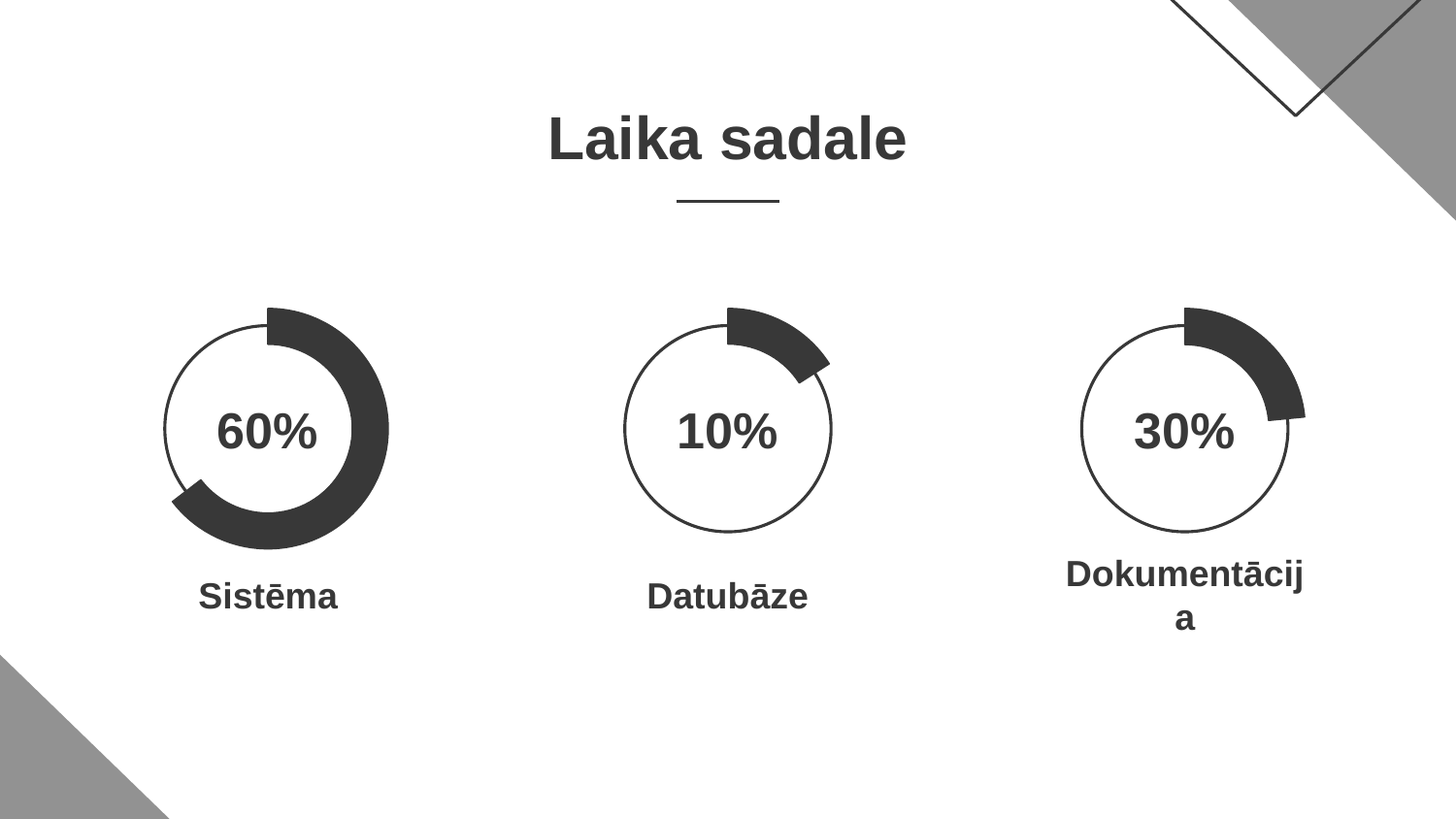

# Laika sadale

60%
30%
10%
Sistēma
Datubāze
Dokumentācija